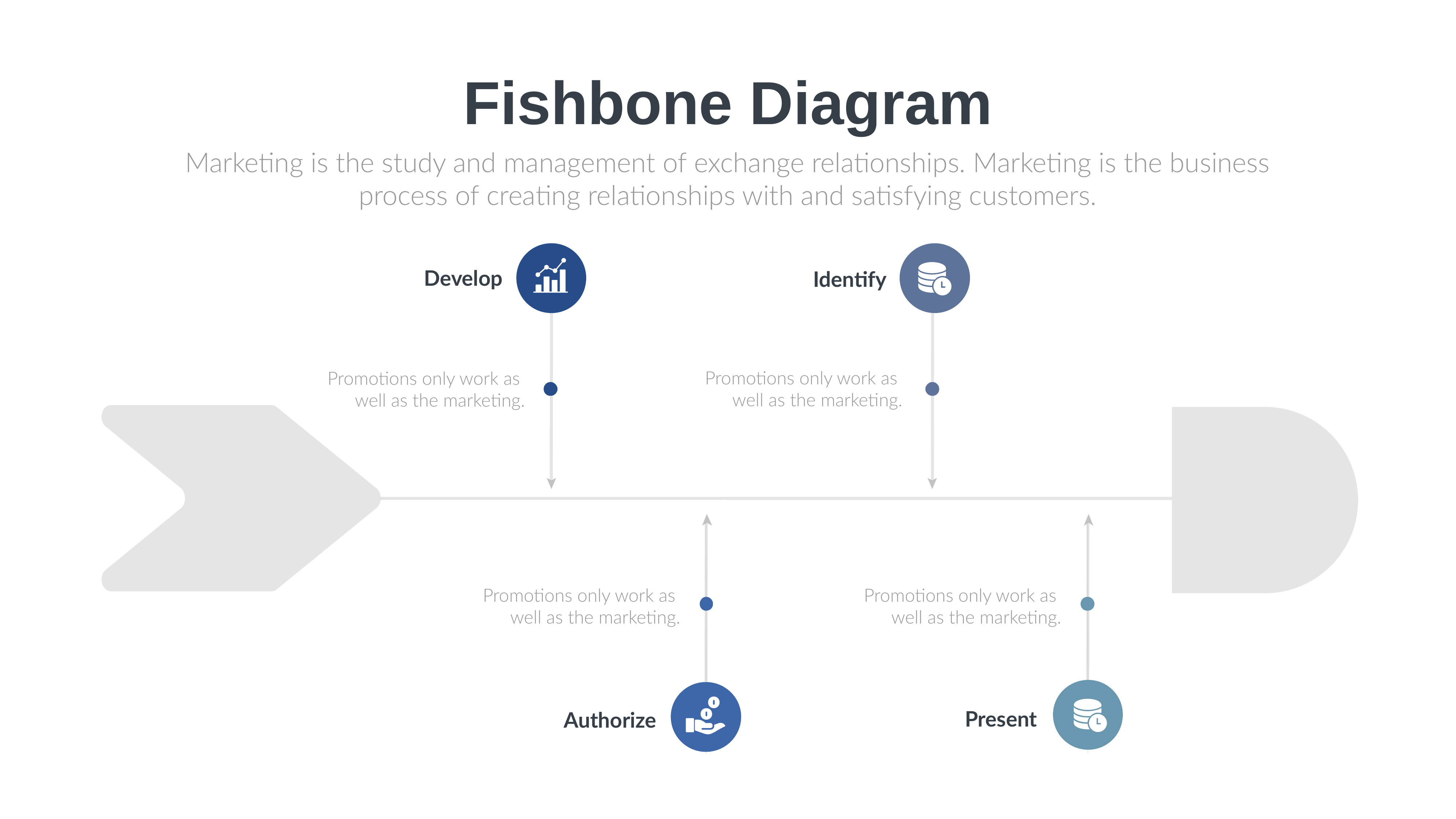

Fishbone Diagram
Marketing is the study and management of exchange relationships. Marketing is the business process of creating relationships with and satisfying customers.

Develop
Identify
Promotions only work as
well as the marketing.
Promotions only work as
well as the marketing.

Promotions only work as
well as the marketing.
Promotions only work as
well as the marketing.

Present
Authorize